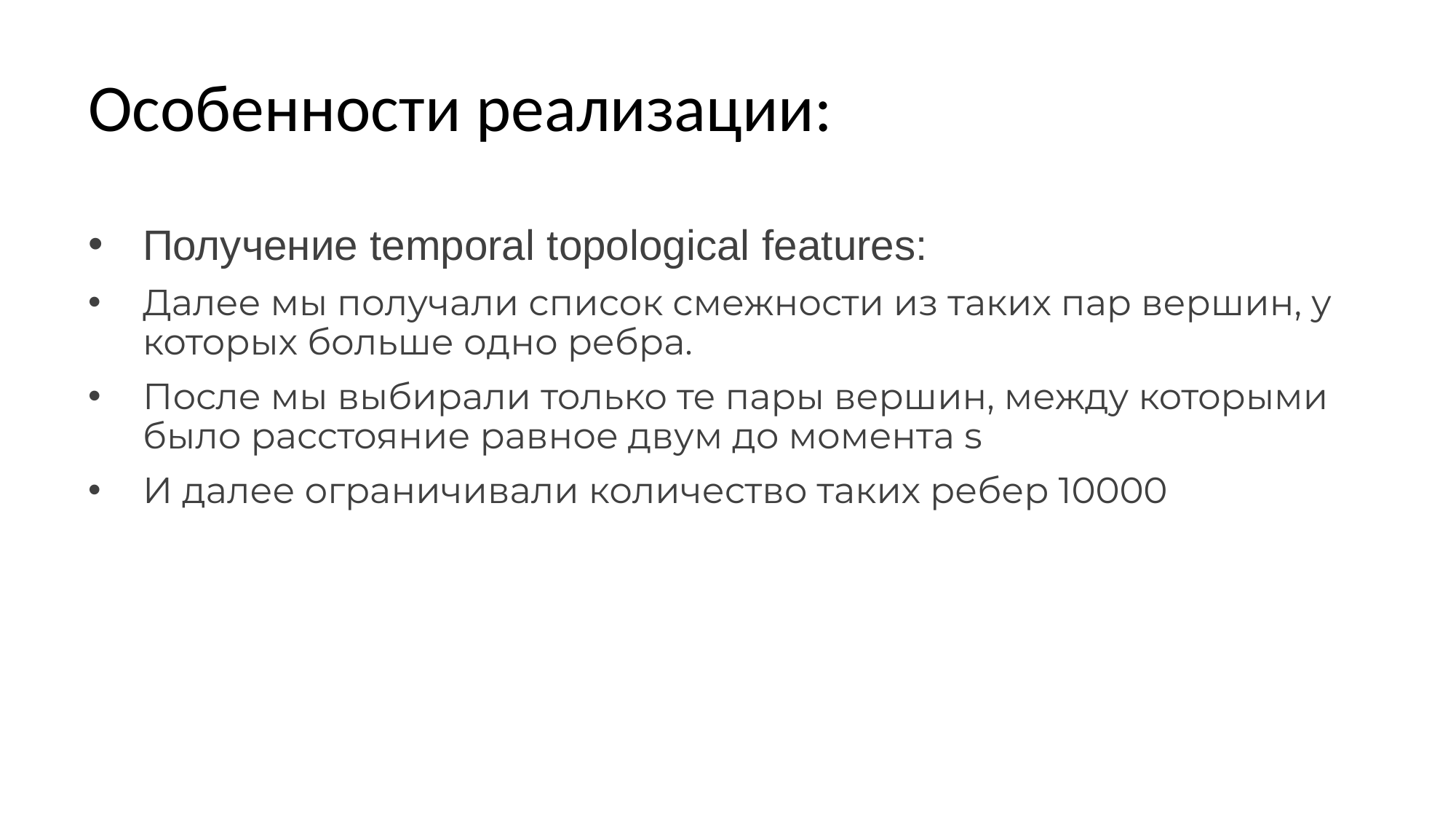

# Особенности реализации:
Получение temporal topological features:
Далее мы получали список смежности из таких пар вершин, у которых больше одно ребра.
После мы выбирали только те пары вершин, между которыми было расстояние равное двум до момента s
И далее ограничивали количество таких ребер 10000